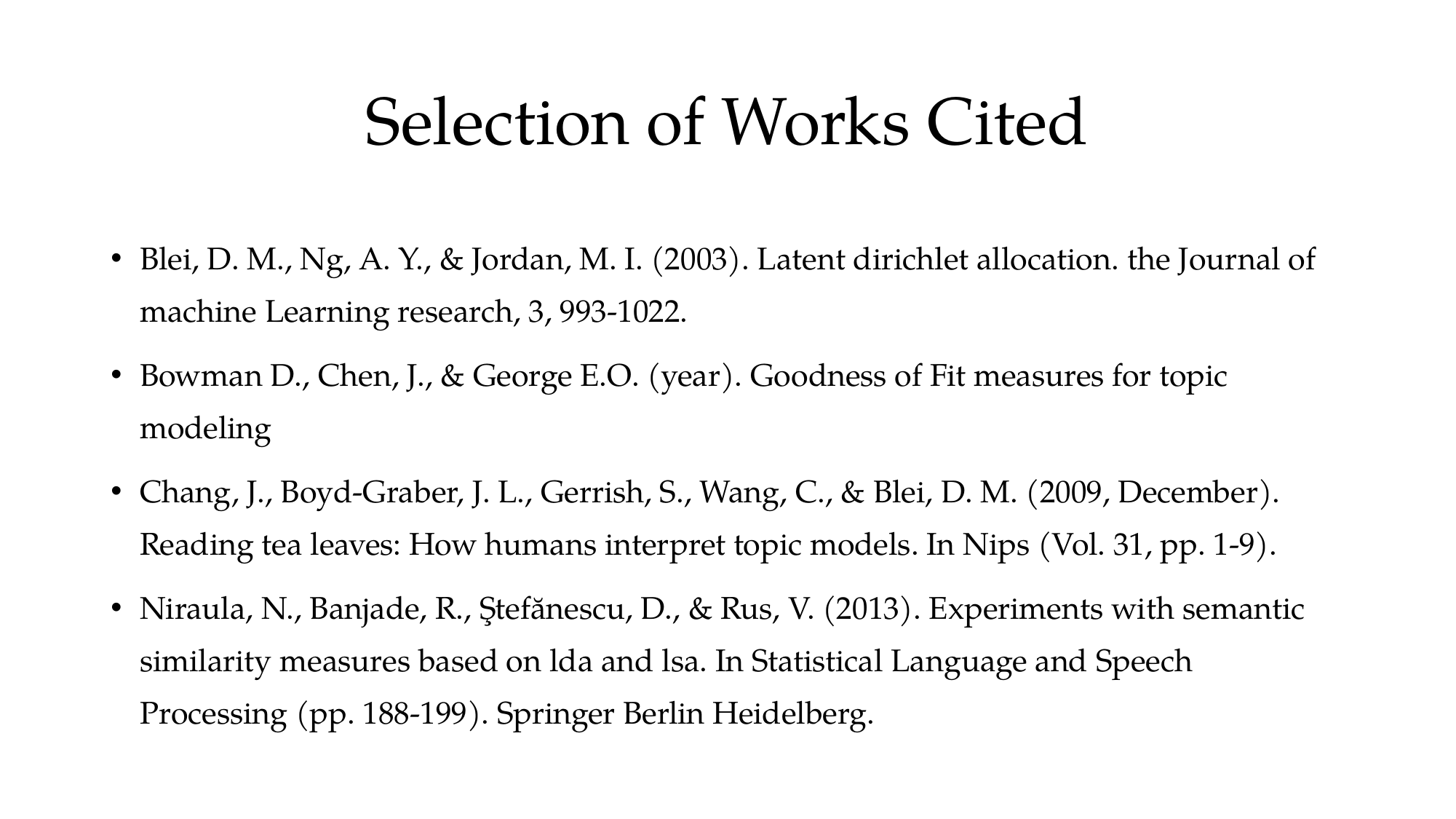

# Selection of Works Cited
Blei, D. M., Ng, A. Y., & Jordan, M. I. (2003). Latent dirichlet allocation. the Journal of machine Learning research, 3, 993-1022.
Bowman D., Chen, J., & George E.O. (year). Goodness of Fit measures for topic modeling
Chang, J., Boyd-Graber, J. L., Gerrish, S., Wang, C., & Blei, D. M. (2009, December). Reading tea leaves: How humans interpret topic models. In Nips (Vol. 31, pp. 1-9).
Niraula, N., Banjade, R., Ştefănescu, D., & Rus, V. (2013). Experiments with semantic similarity measures based on lda and lsa. In Statistical Language and Speech Processing (pp. 188-199). Springer Berlin Heidelberg.